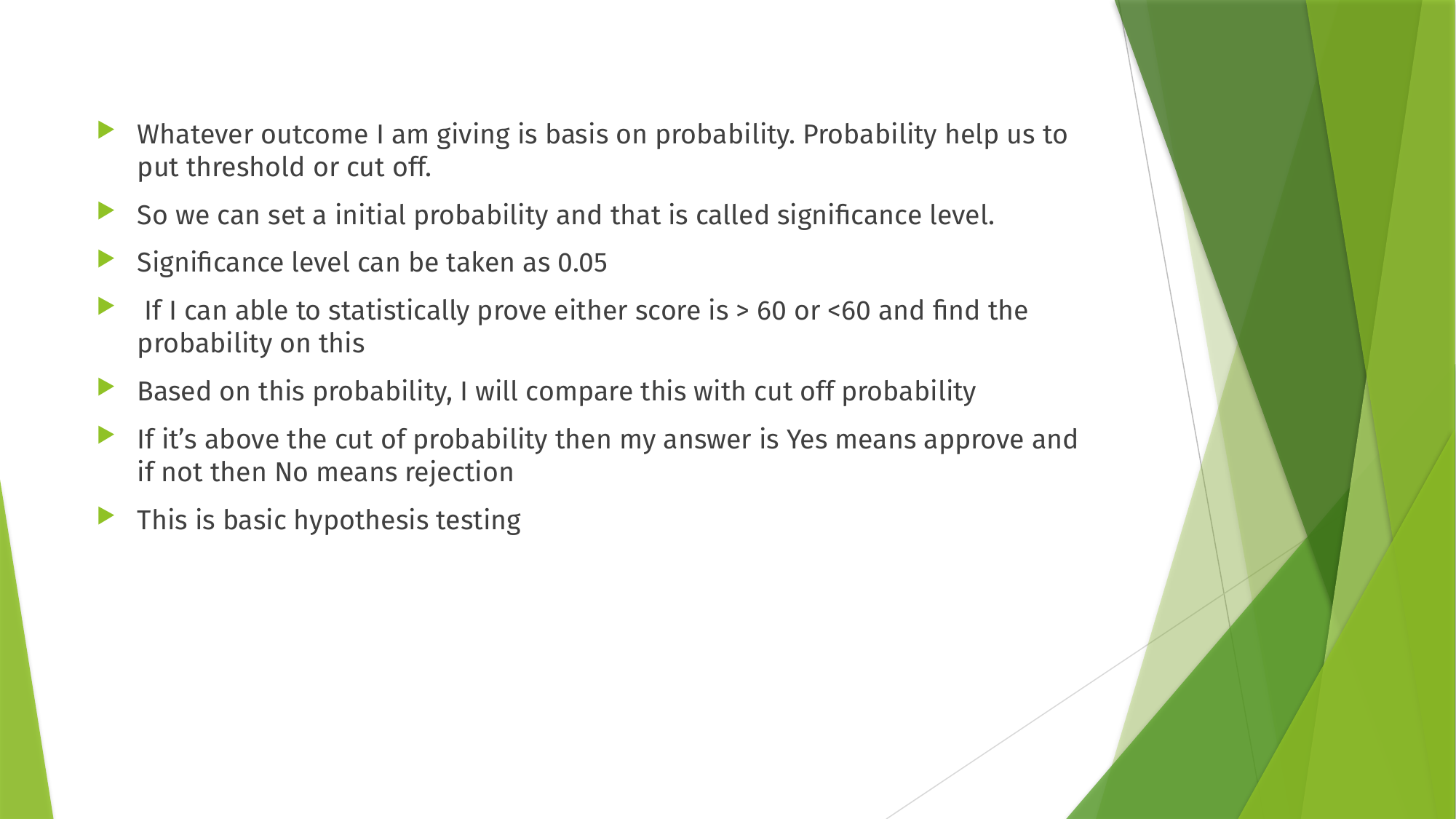

Whatever outcome I am giving is basis on probability. Probability help us to put threshold or cut off.
So we can set a initial probability and that is called significance level.
Significance level can be taken as 0.05
 If I can able to statistically prove either score is > 60 or <60 and find the probability on this
Based on this probability, I will compare this with cut off probability
If it’s above the cut of probability then my answer is Yes means approve and if not then No means rejection
This is basic hypothesis testing